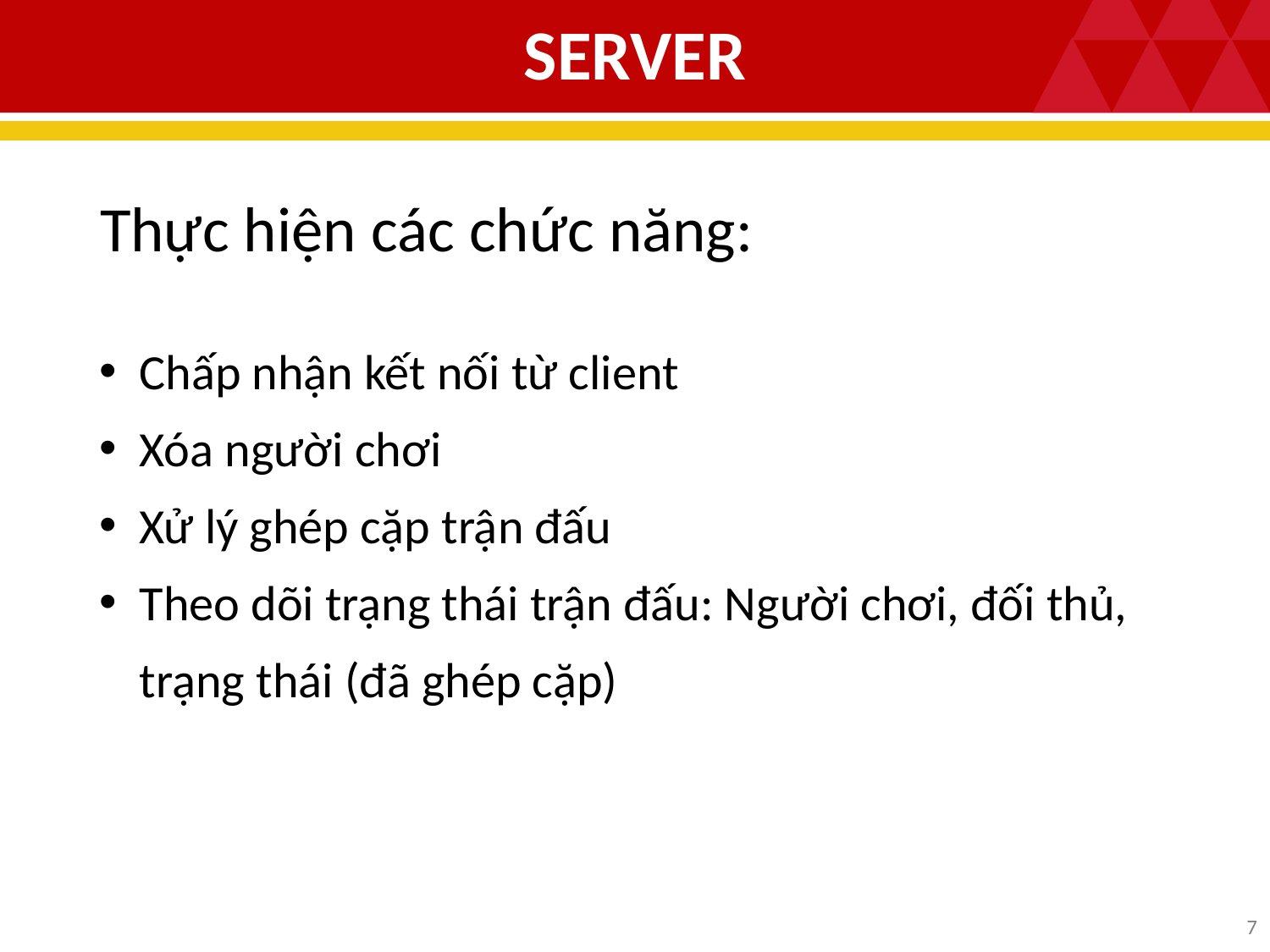

# SERVER
Thực hiện các chức năng:
Chấp nhận kết nối từ client
Xóa người chơi
Xử lý ghép cặp trận đấu
Theo dõi trạng thái trận đấu: Người chơi, đối thủ, trạng thái (đã ghép cặp)
7